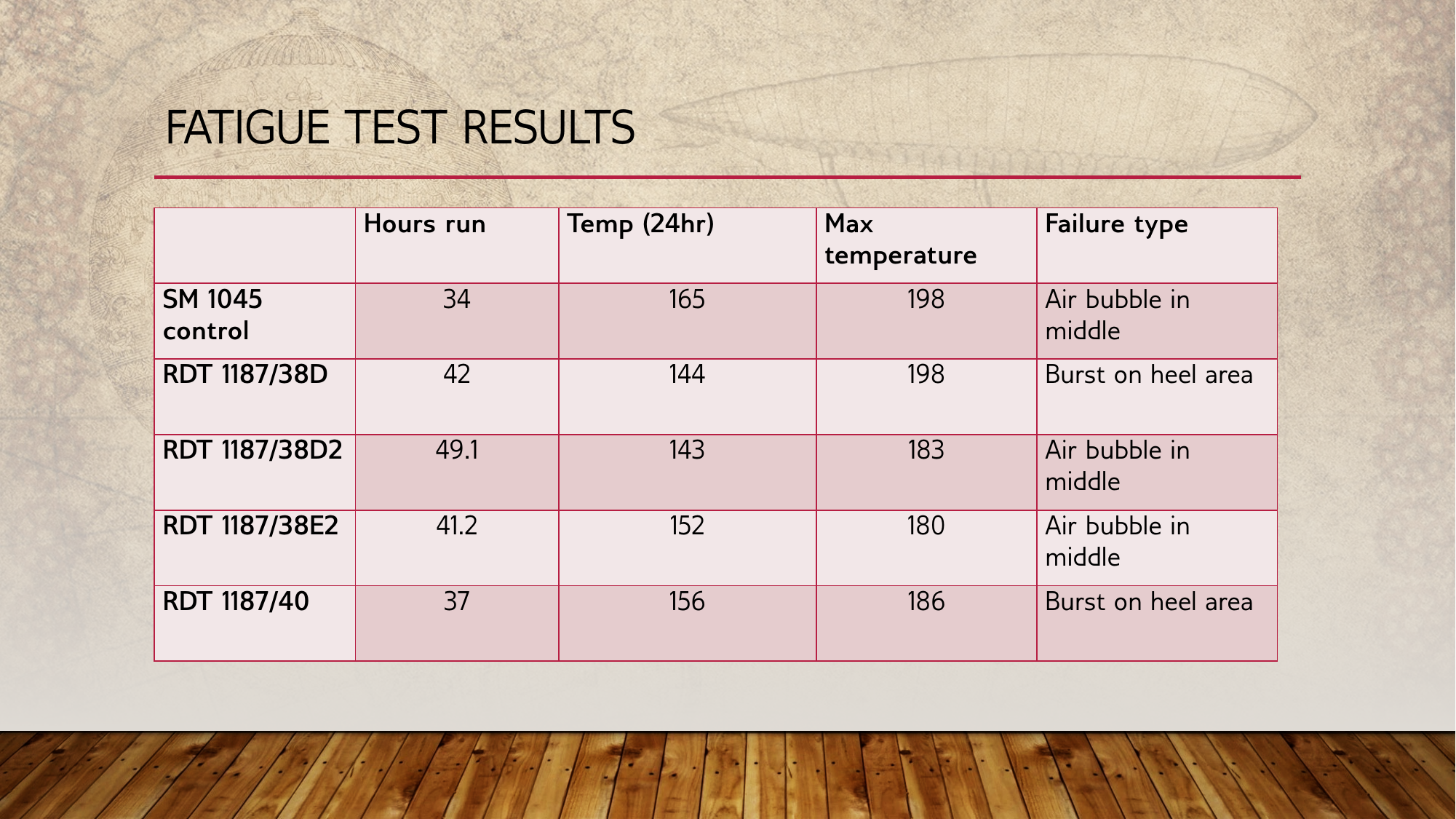

# Fatigue test results
|  | Hours run | Temp (24hr) | Max temperature | Failure type |
| --- | --- | --- | --- | --- |
| SM 1045 control | 34 | 165 | 198 | Air bubble in middle |
| RDT 1187/38D | 42 | 144 | 198 | Burst on heel area |
| RDT 1187/38D2 | 49.1 | 143 | 183 | Air bubble in middle |
| RDT 1187/38E2 | 41.2 | 152 | 180 | Air bubble in middle |
| RDT 1187/40 | 37 | 156 | 186 | Burst on heel area |